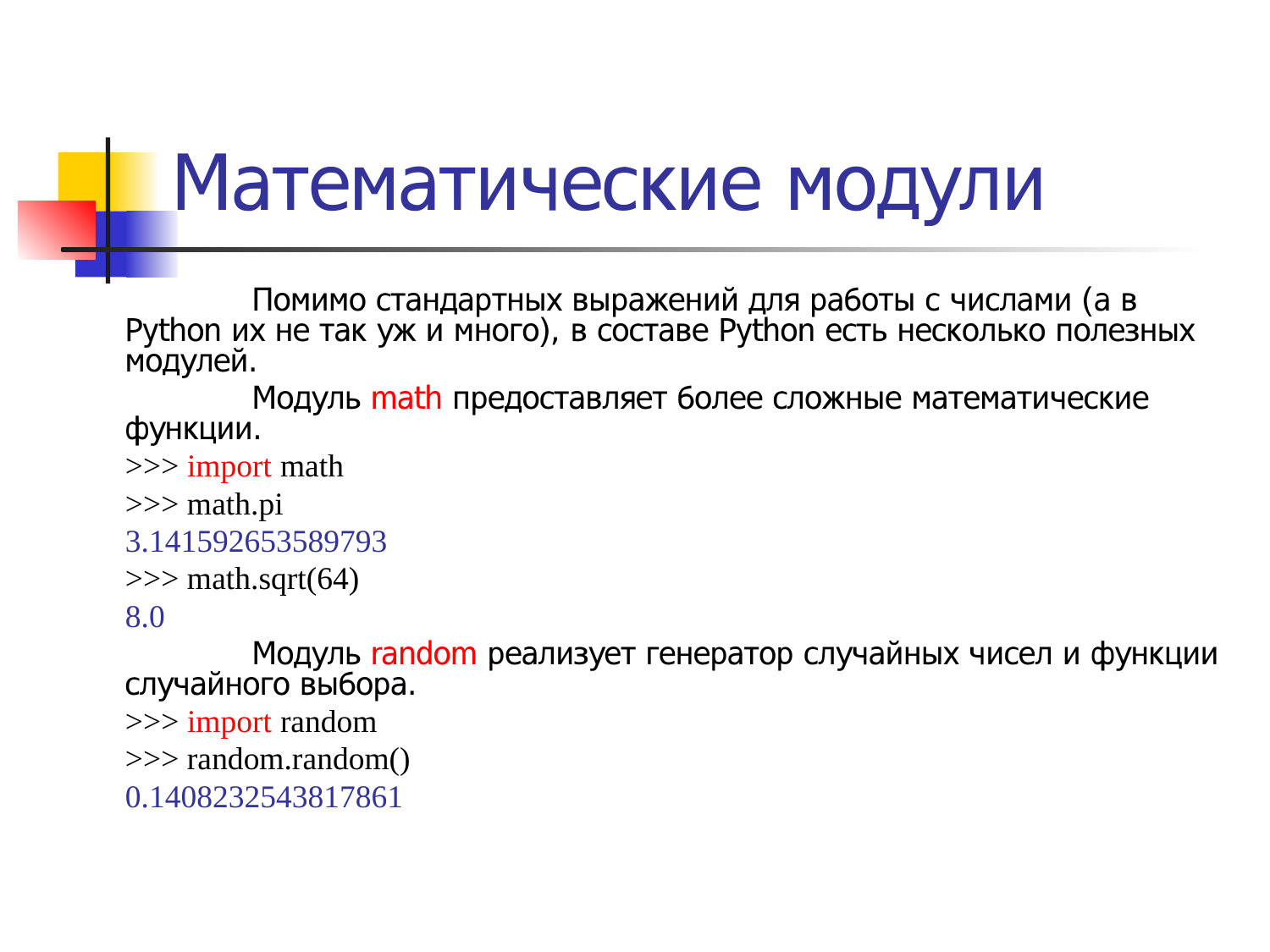

# Математические модули
		Помимо стандартных выражений для работы с числами (а в Python их не так уж и много), в составе Python есть несколько полезных модулей.
		Модуль math предоставляет более сложные математические функции.
	>>> import math
	>>> math.pi
	3.141592653589793
	>>> math.sqrt(64)
	8.0
		Модуль random реализует генератор случайных чисел и функции случайного выбора.
	>>> import random
	>>> random.random()
	0.1408232543817861